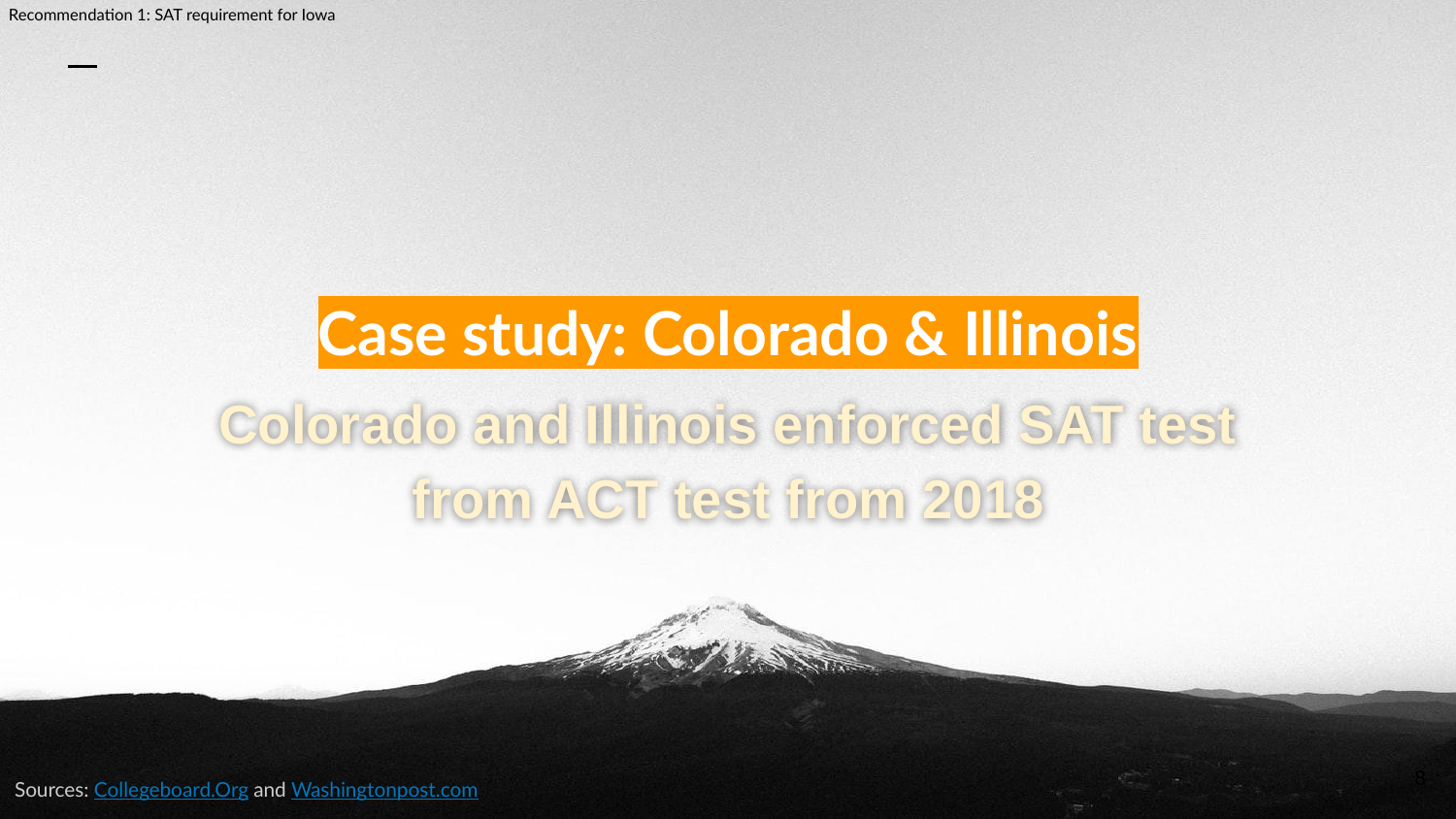

Recommendation 1: SAT requirement for Iowa
Case study: Colorado & Illinois
Colorado and Illinois enforced SAT test from ACT test from 2018
8
Sources: Collegeboard.Org and Washingtonpost.com